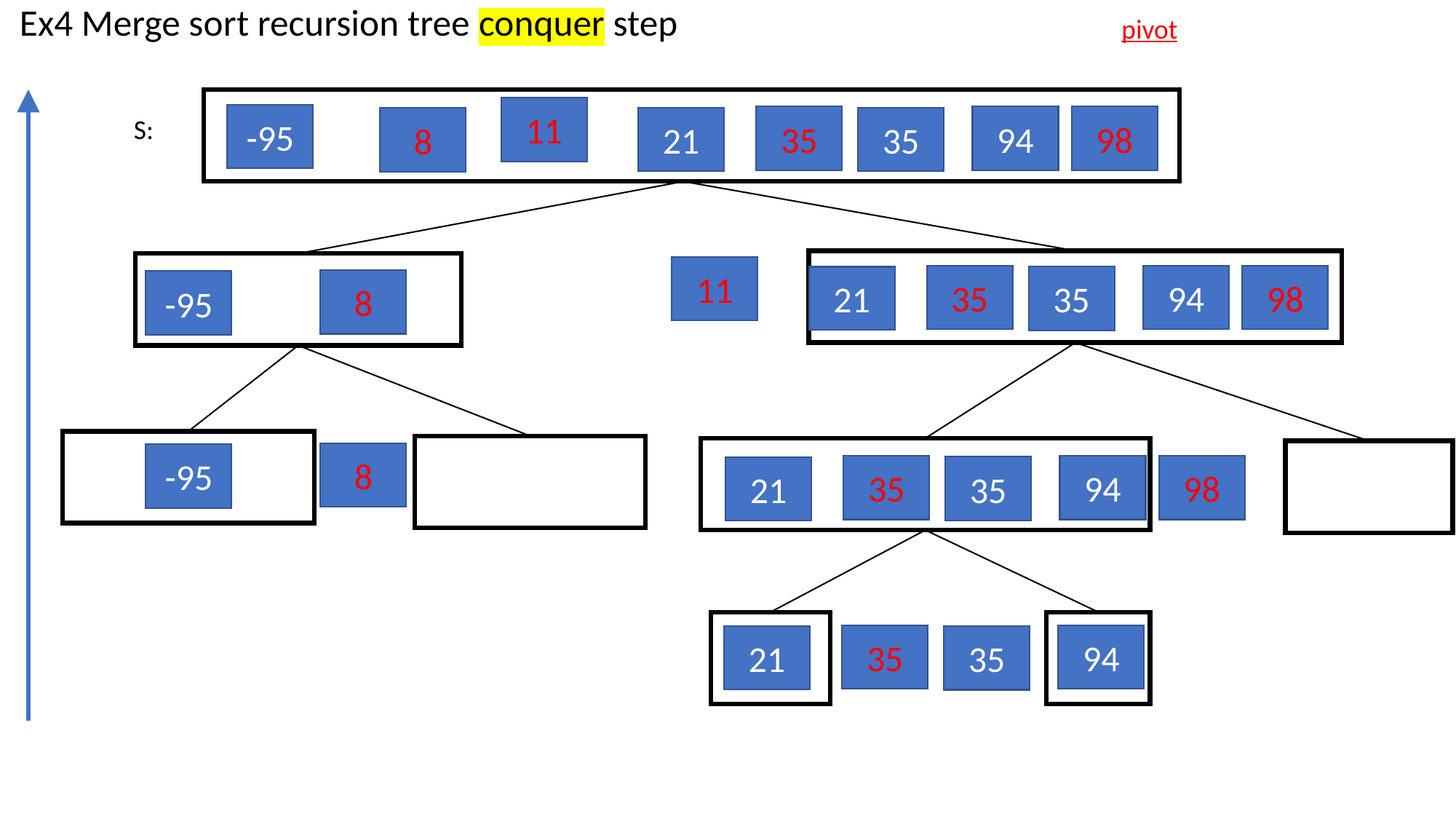

# Ex4 Merge sort recursion tree conquer step
pivot

11
-95
S:
35
94
98
35
21
8

11
35
94
98
35
21
8
-95

8
-95
35
94
98
35
21

35
94
35
21